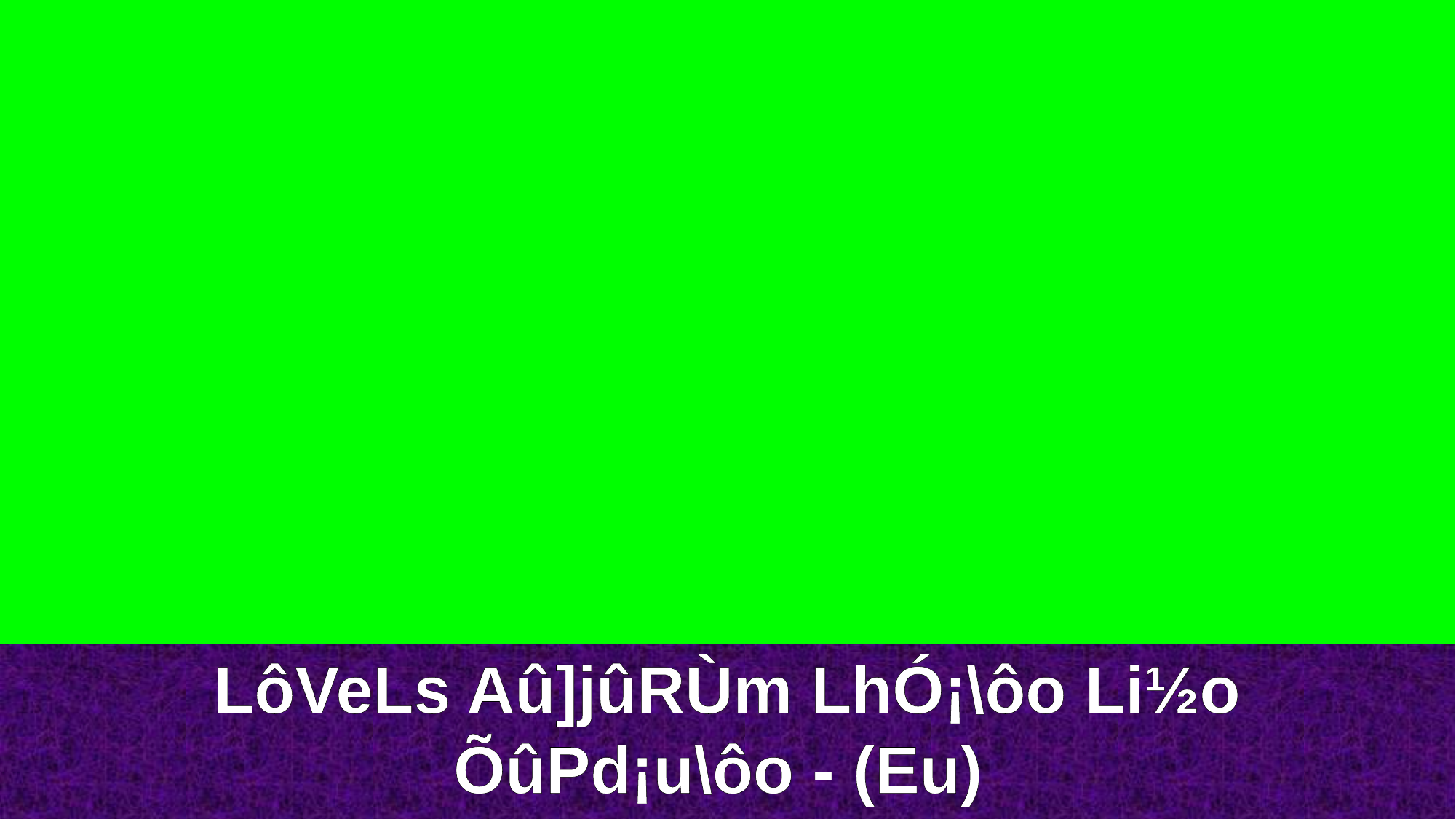

LôVeLs Aû]jûRÙm LhÓ¡\ôo Li½o ÕûPd¡u\ôo - (Eu)